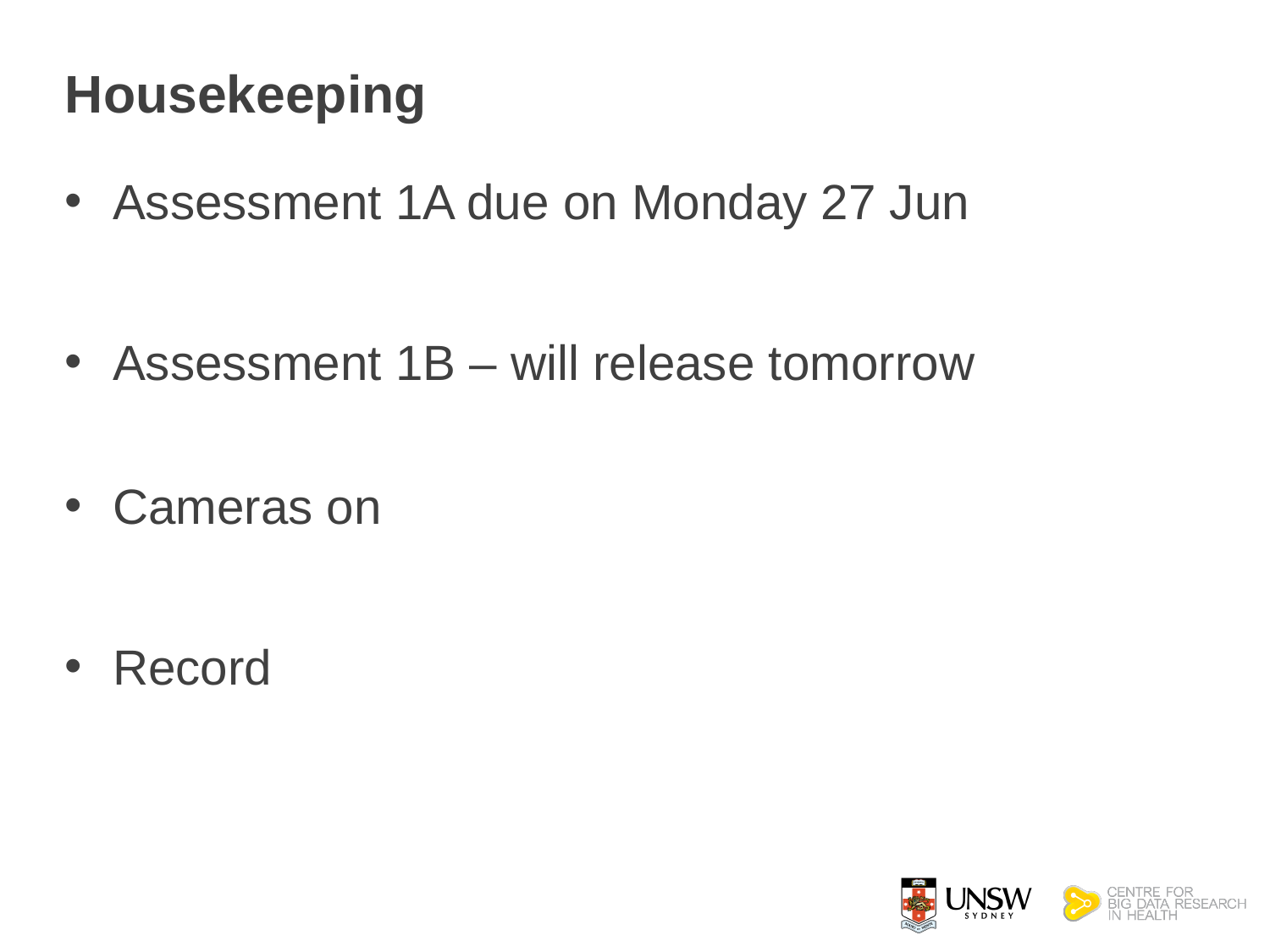

# Housekeeping
Assessment 1A due on Monday 27 Jun

Assessment 1B – will release tomorrow

Cameras on

Record